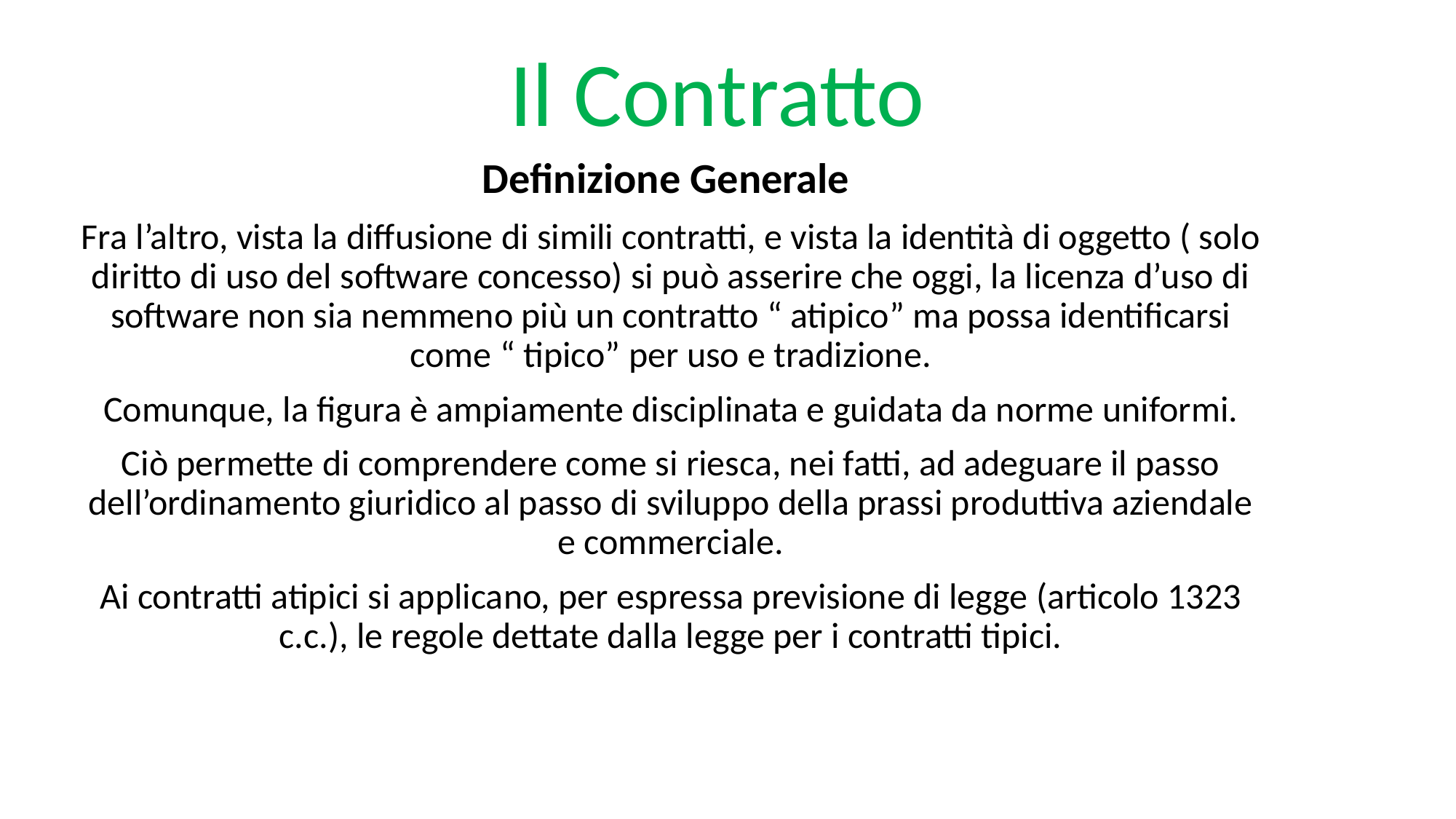

# Il Contratto
Definizione Generale
Fra l’altro, vista la diffusione di simili contratti, e vista la identità di oggetto ( solo diritto di uso del software concesso) si può asserire che oggi, la licenza d’uso di software non sia nemmeno più un contratto “ atipico” ma possa identificarsi come “ tipico” per uso e tradizione.
Comunque, la figura è ampiamente disciplinata e guidata da norme uniformi.
Ciò permette di comprendere come si riesca, nei fatti, ad adeguare il passo dell’ordinamento giuridico al passo di sviluppo della prassi produttiva aziendale e commerciale.
Ai contratti atipici si applicano, per espressa previsione di legge (articolo 1323 c.c.), le regole dettate dalla legge per i contratti tipici.